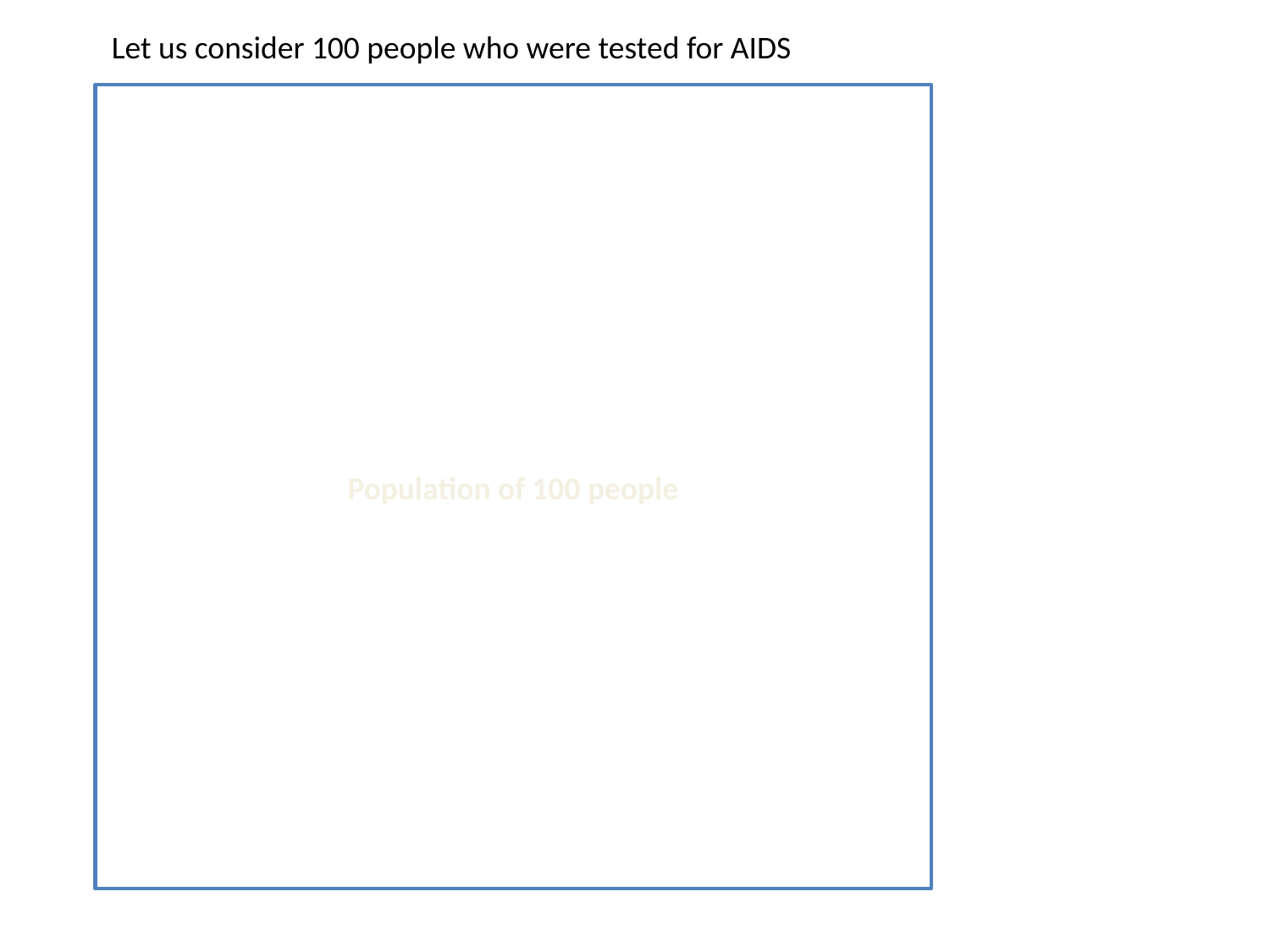

Let us consider 100 people who were tested for AIDS
Population of 100 people